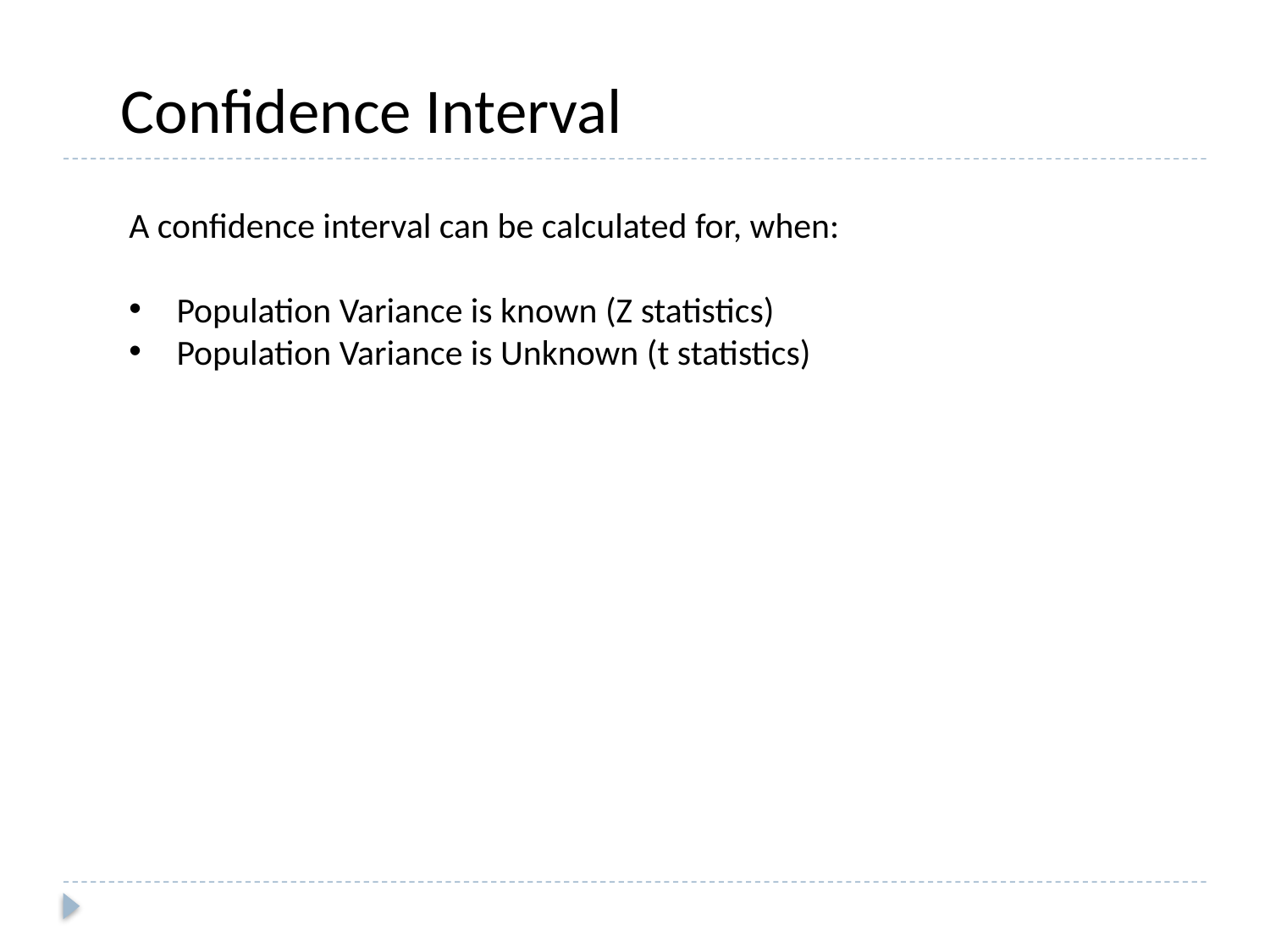

Confidence Interval
A confidence interval can be calculated for, when:

Population Variance is known (Z statistics)
Population Variance is Unknown (t statistics)